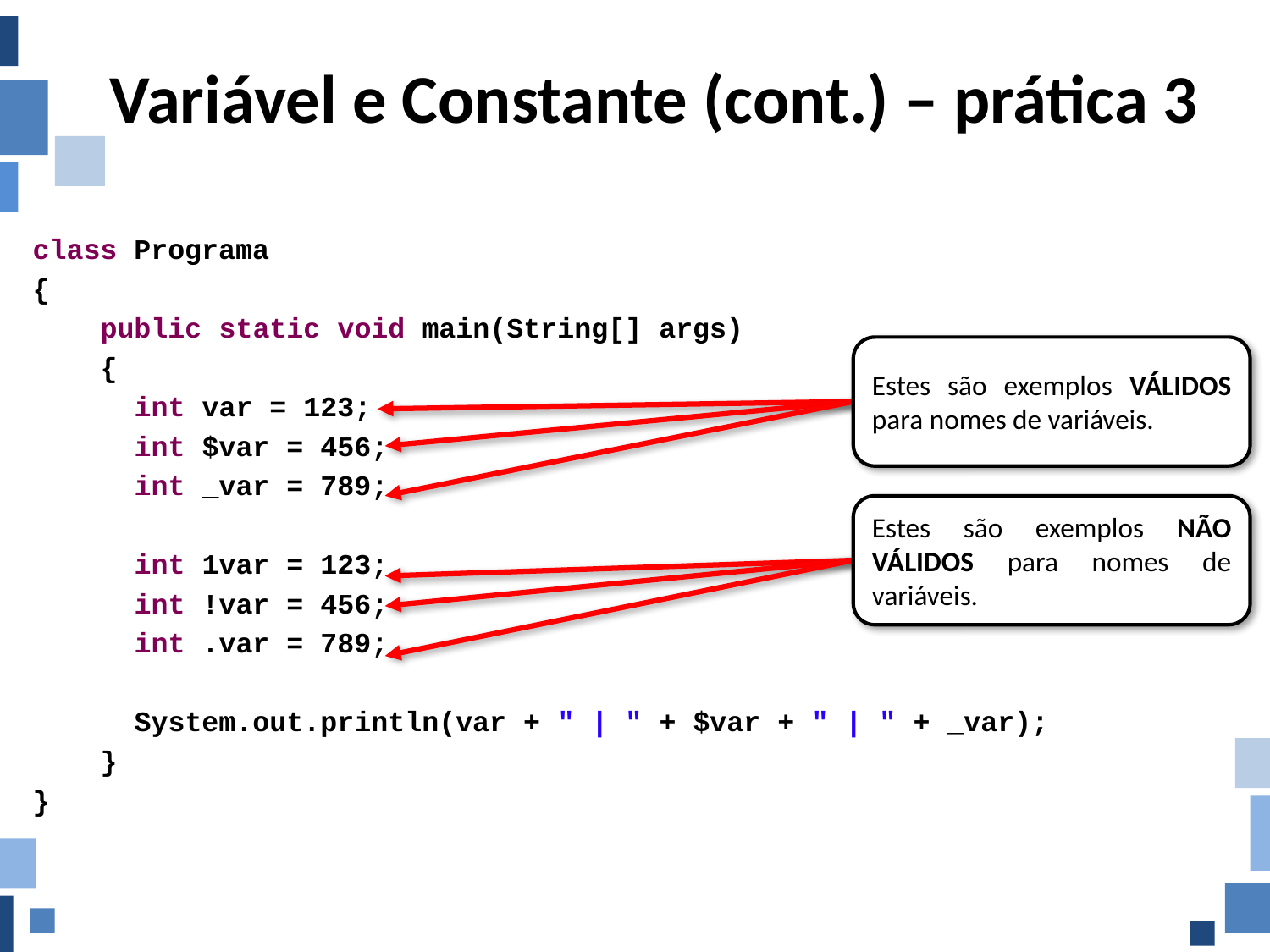

# Variável e Constante (cont.) – prática 3
class Programa
{
    public static void main(String[] args)
    {
      int var = 123;
      int $var = 456;
      int _var = 789;

      int 1var = 123;
      int !var = 456;
      int .var = 789;

      System.out.println(var + " | " + $var + " | " + _var);
    }
}
Estes são exemplos VÁLIDOS para nomes de variáveis.
Estes são exemplos NÃO VÁLIDOS para nomes de variáveis.